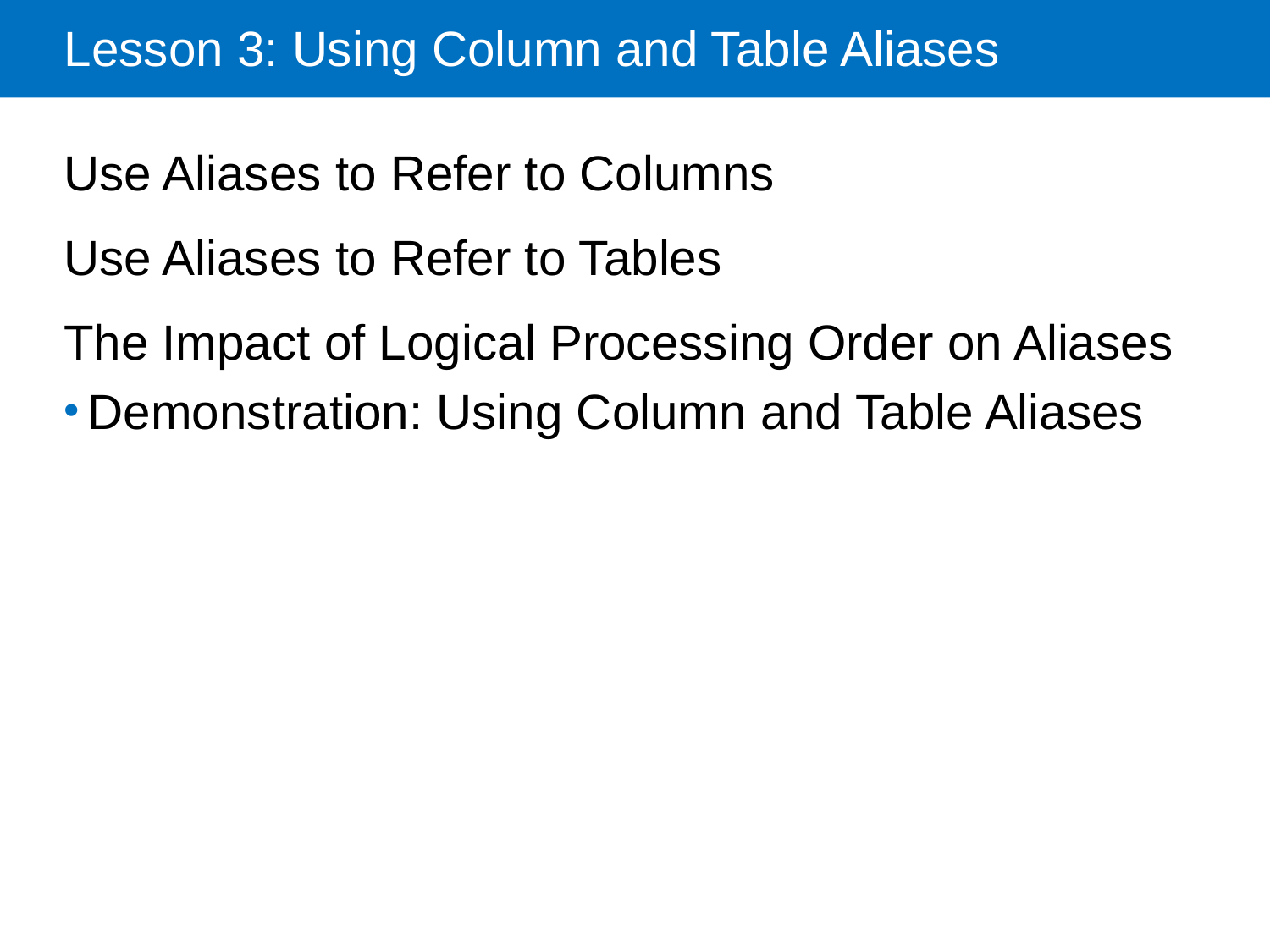

# Lesson 3: Using Column and Table Aliases
Use Aliases to Refer to Columns
Use Aliases to Refer to Tables
The Impact of Logical Processing Order on Aliases
Demonstration: Using Column and Table Aliases